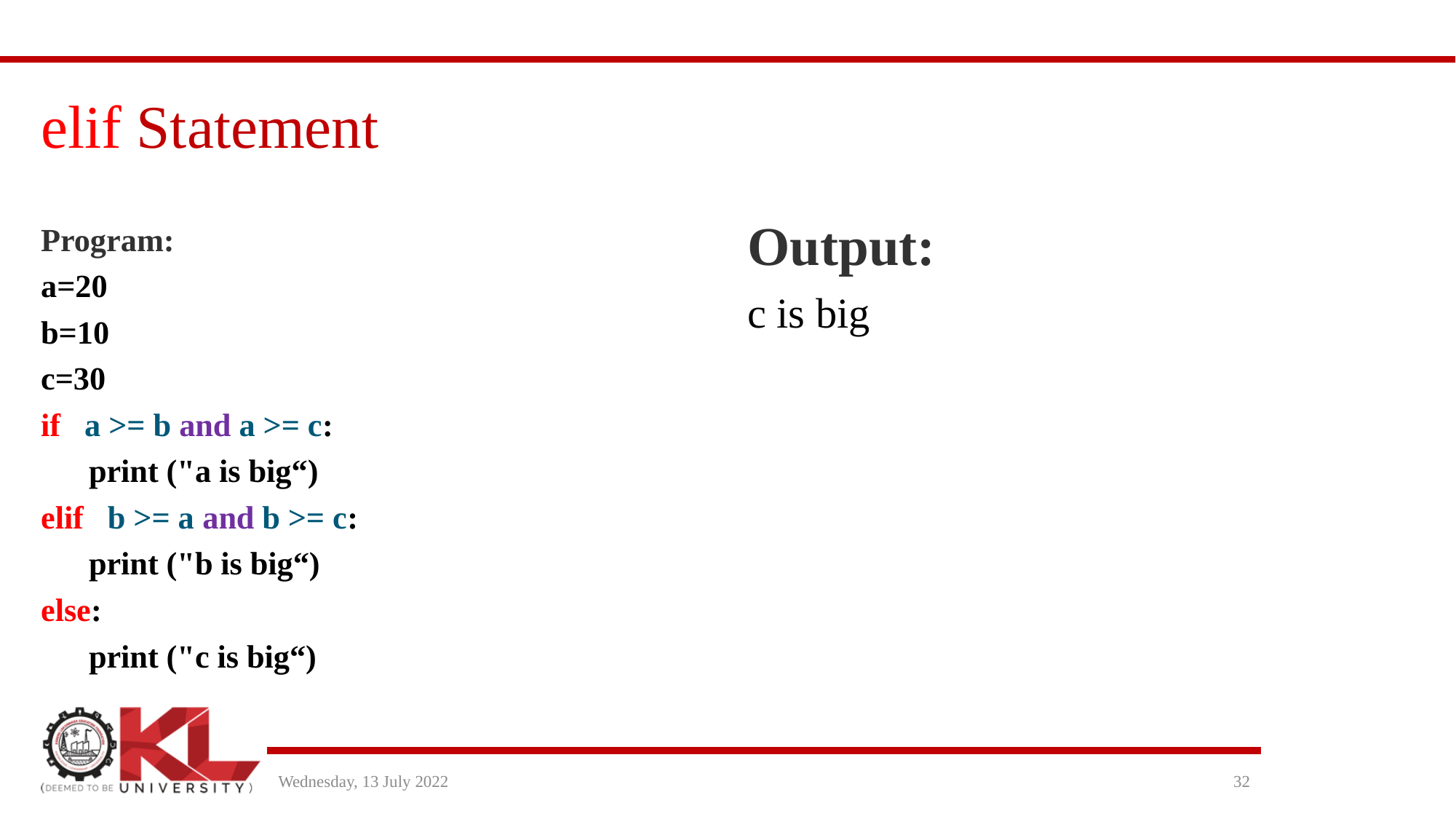

# elif Statement
Program:
a=20
b=10
c=30
if   a >= b and a >= c:
      print ("a is big“)
elif   b >= a and b >= c:
      print ("b is big“)
else:
      print ("c is big“)

Output:
c is big

Wednesday, 13 July 2022
32